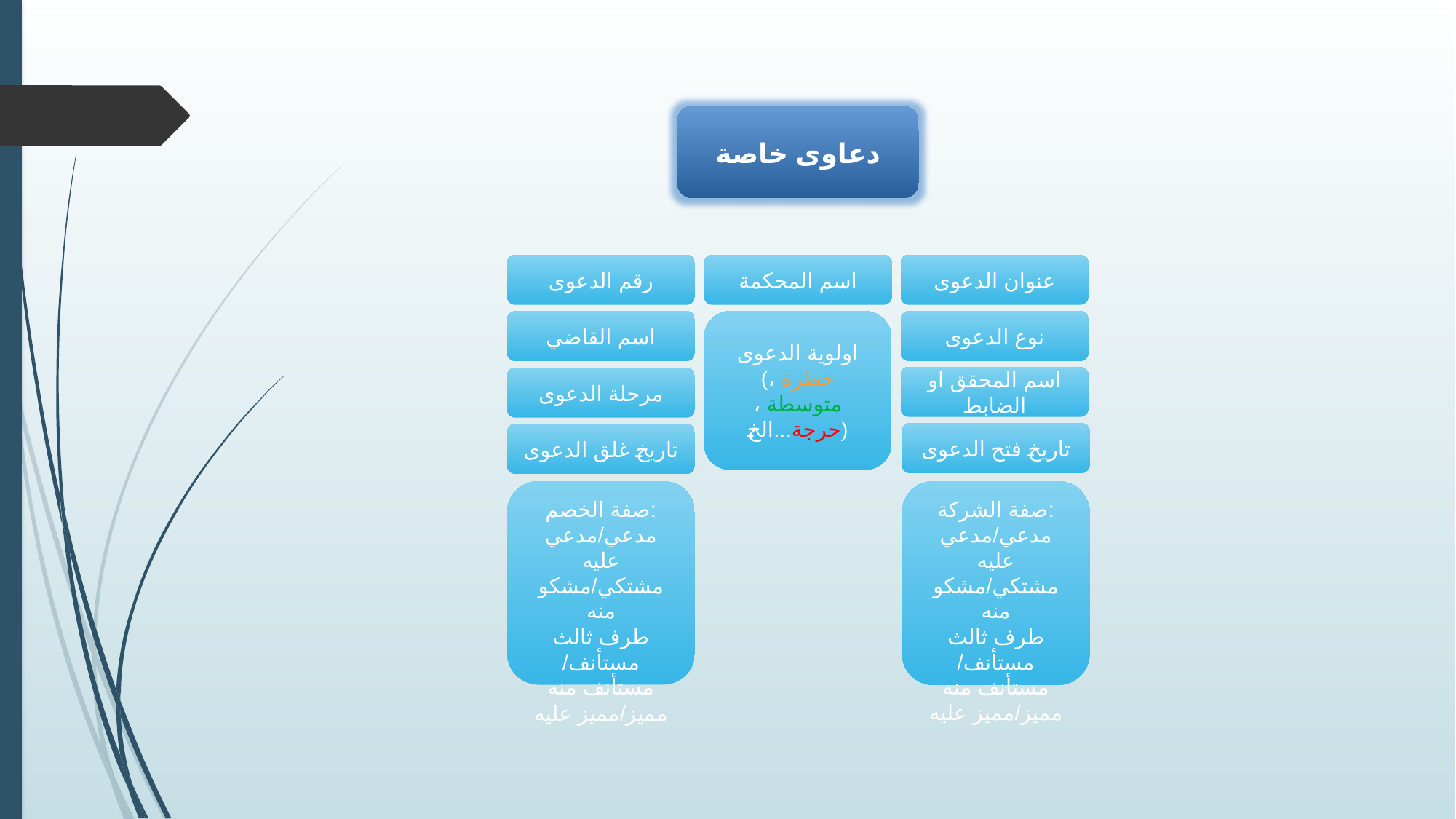

دعاوى خاصة

رقم الدعوى
اسم المحكمة
عنوان الدعوى
اسم القاضي
اولوية الدعوى
(خطرة ، متوسطة ، حرجة...الخ)
نوع الدعوى
اسم المحقق او الضابط
مرحلة الدعوى
تاريخ فتح الدعوى
تاريخ غلق الدعوى
صفة الخصم:
مدعي/مدعي عليه
مشتكي/مشكو منه
طرف ثالث
مستأنف/مستأنف منه
مميز/مميز عليه
صفة الشركة:
مدعي/مدعي عليه
مشتكي/مشكو منه
طرف ثالث
مستأنف/مستأنف منه
مميز/مميز عليه